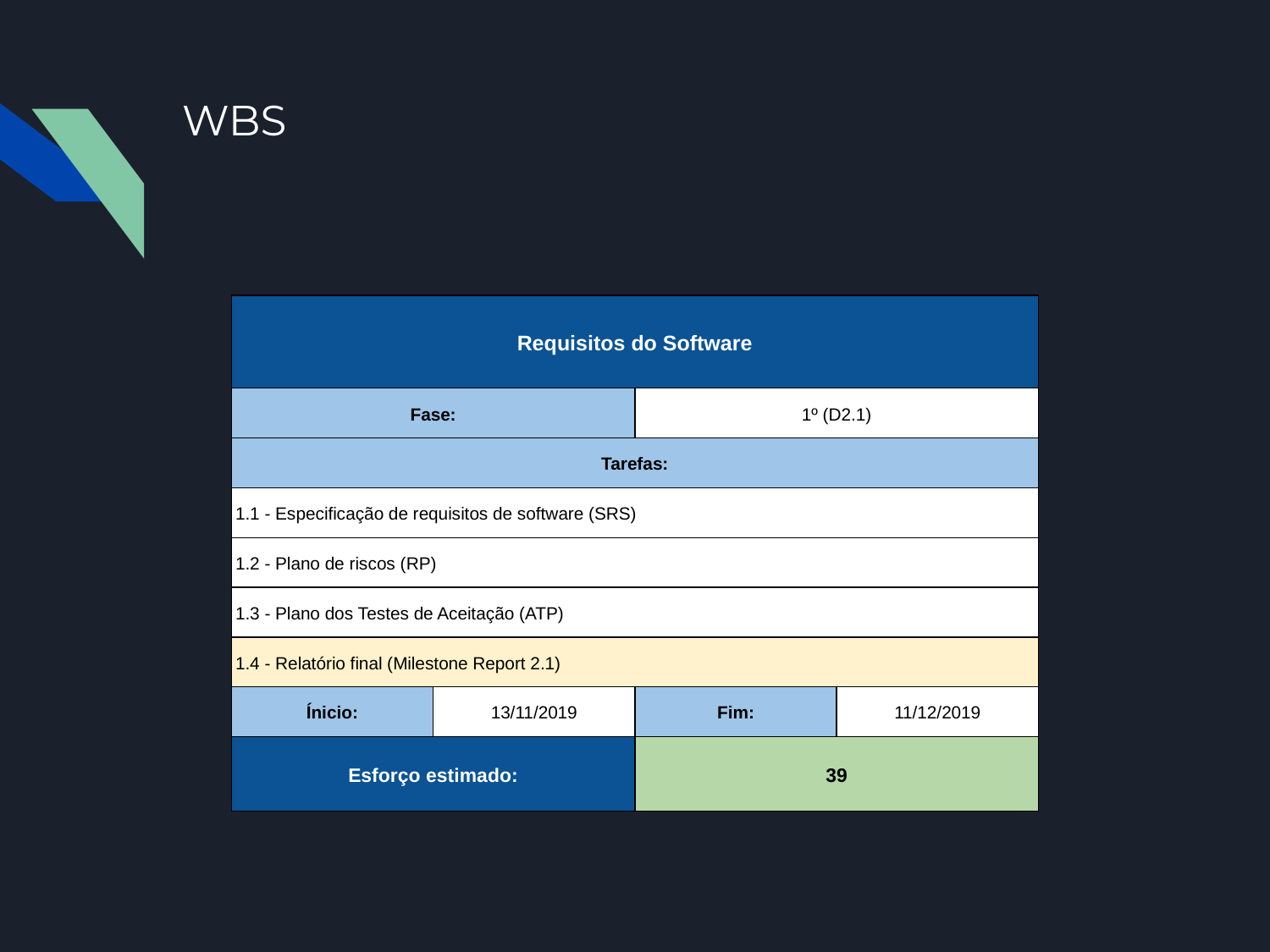

# WBS
| Requisitos do Software |  |  |  |
| --- | --- | --- | --- |
| Fase: |  | 1º (D2.1) |  |
| Tarefas: |  |  |  |
| 1.1 - Especificação de requisitos de software (SRS) |  |  |  |
| 1.2 - Plano de riscos (RP) |  |  |  |
| 1.3 - Plano dos Testes de Aceitação (ATP) |  |  |  |
| 1.4 - Relatório final (Milestone Report 2.1) |  |  |  |
| Ínicio: | 13/11/2019 | Fim: | 11/12/2019 |
| Esforço estimado: |  | 39 |  |